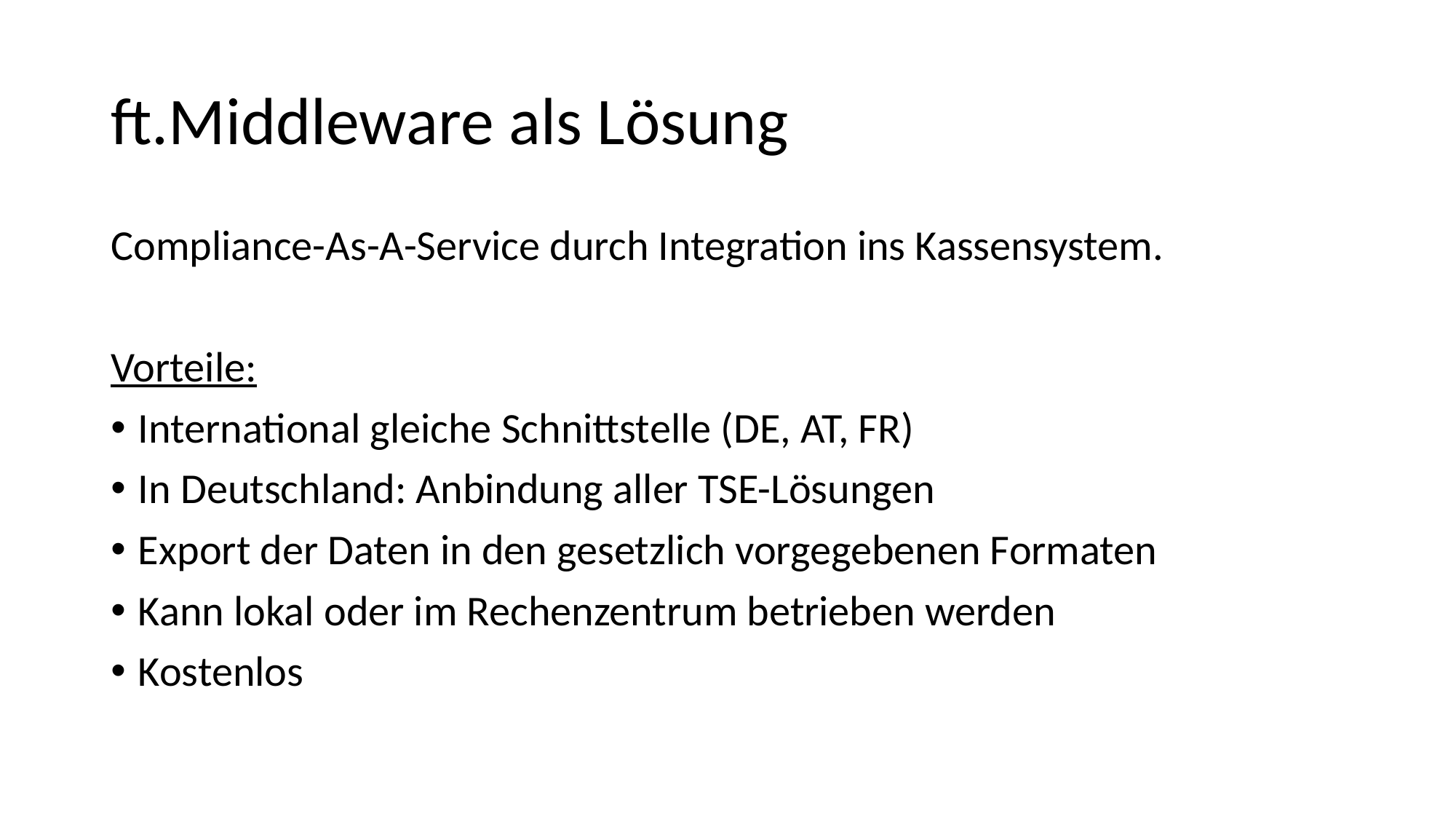

# ft.Middleware als Lösung
Compliance-As-A-Service durch Integration ins Kassensystem.

Vorteile:
International gleiche Schnittstelle (DE, AT, FR)
In Deutschland: Anbindung aller TSE-Lösungen
Export der Daten in den gesetzlich vorgegebenen Formaten
Kann lokal oder im Rechenzentrum betrieben werden
Kostenlos